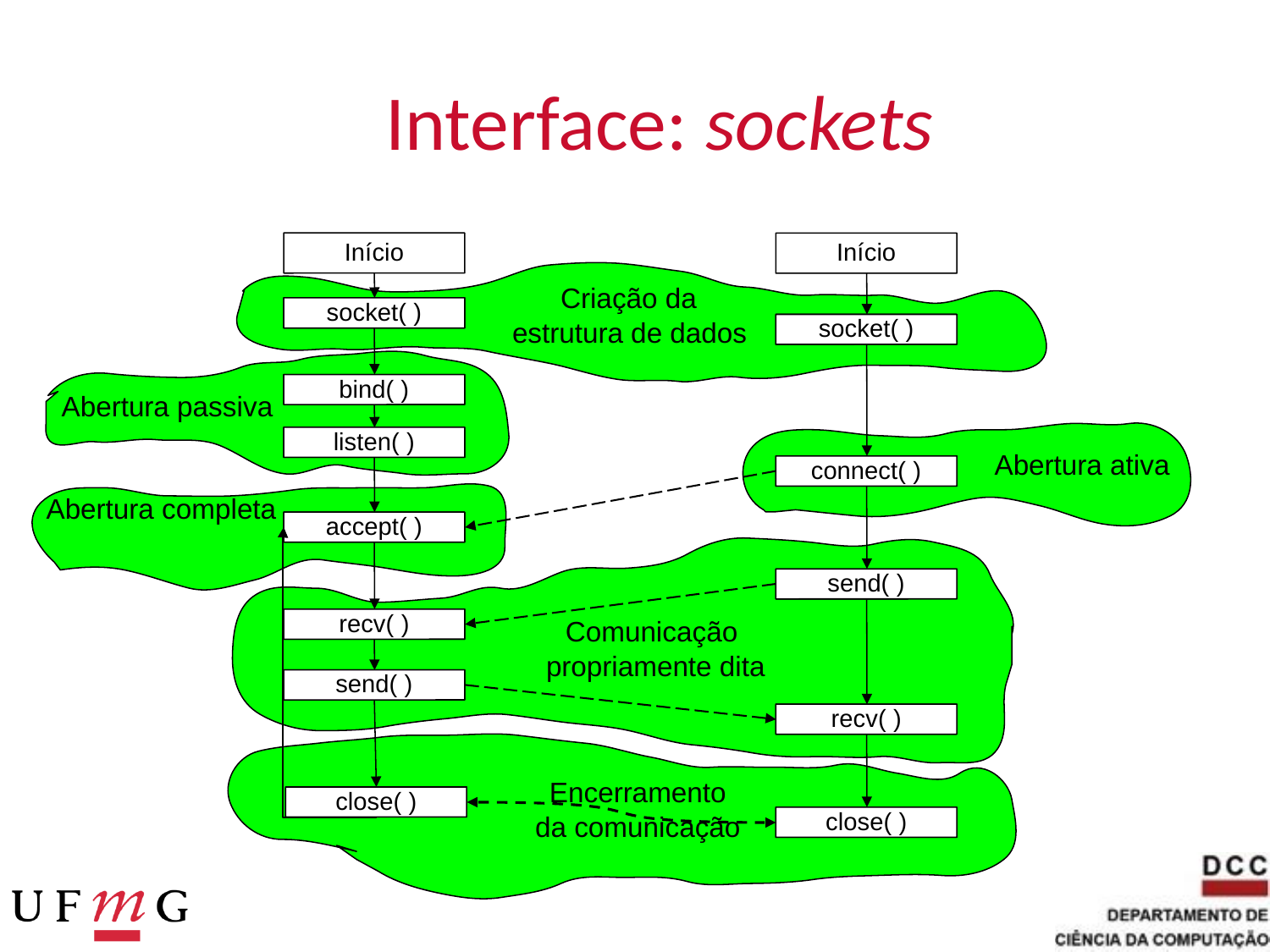

# Interface: sockets

Início

Início

Criação da
estrutura de dados

socket( )

socket( )

Abertura passiva

bind( )

Abertura ativa

listen( )

connect( )

Abertura completa

accept( )

Comunicação
propriamente dita

send( )

recv( )

send( )

recv( )

Encerramento
da comunicação

close( )

close( )